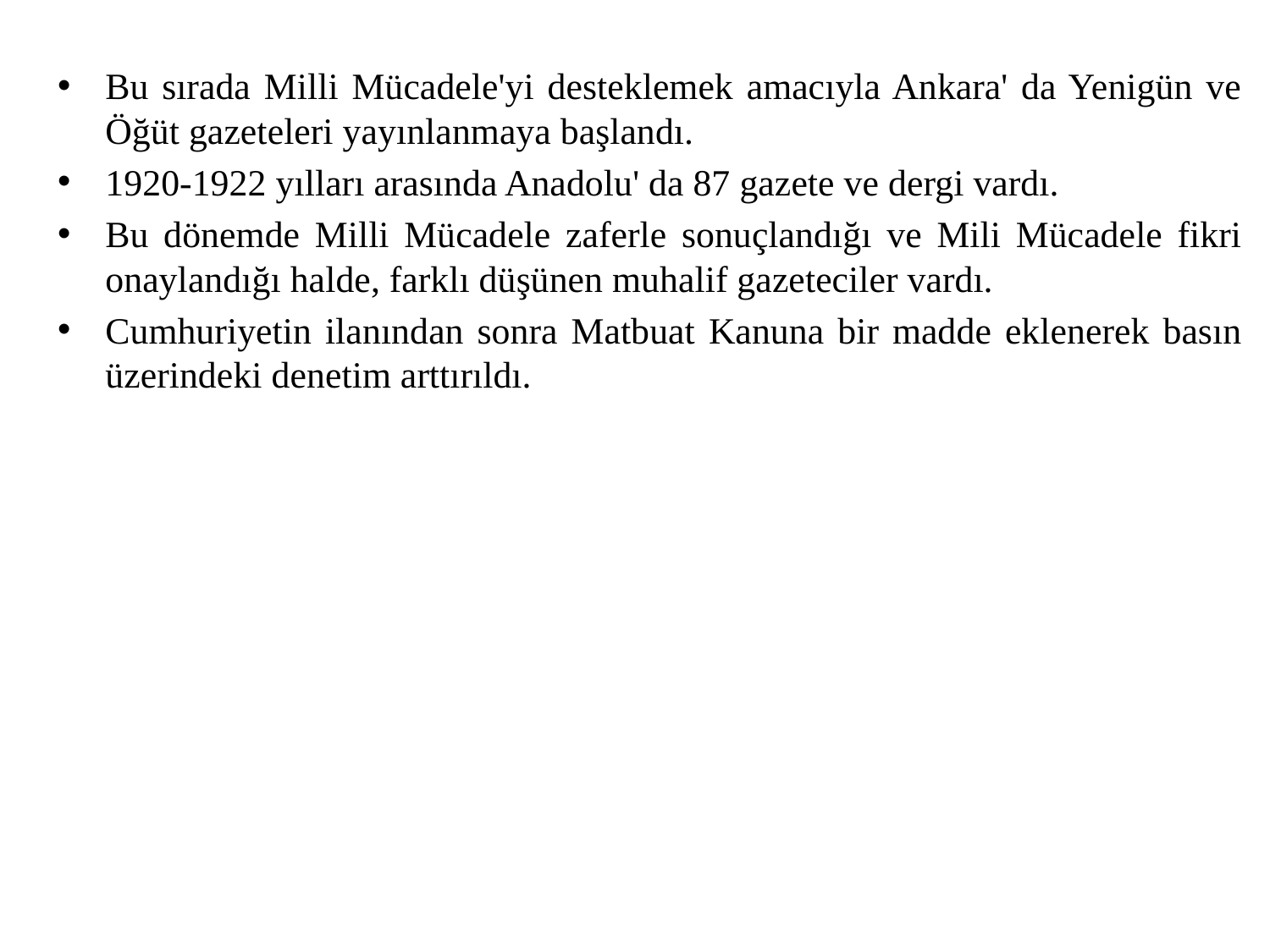

Bu sırada Milli Mücadele'yi desteklemek amacıyla Ankara' da Yenigün ve Öğüt gazeteleri yayınlanmaya başlandı.
1920-1922 yılları arasında Anadolu' da 87 gazete ve dergi vardı.
Bu dönemde Milli Mücadele zaferle sonuçlandığı ve Mili Mücadele fikri onaylandığı halde, farklı düşünen muhalif gazeteciler vardı.
Cumhuriyetin ilanından sonra Matbuat Kanuna bir madde eklenerek basın üzerindeki denetim arttırıldı.